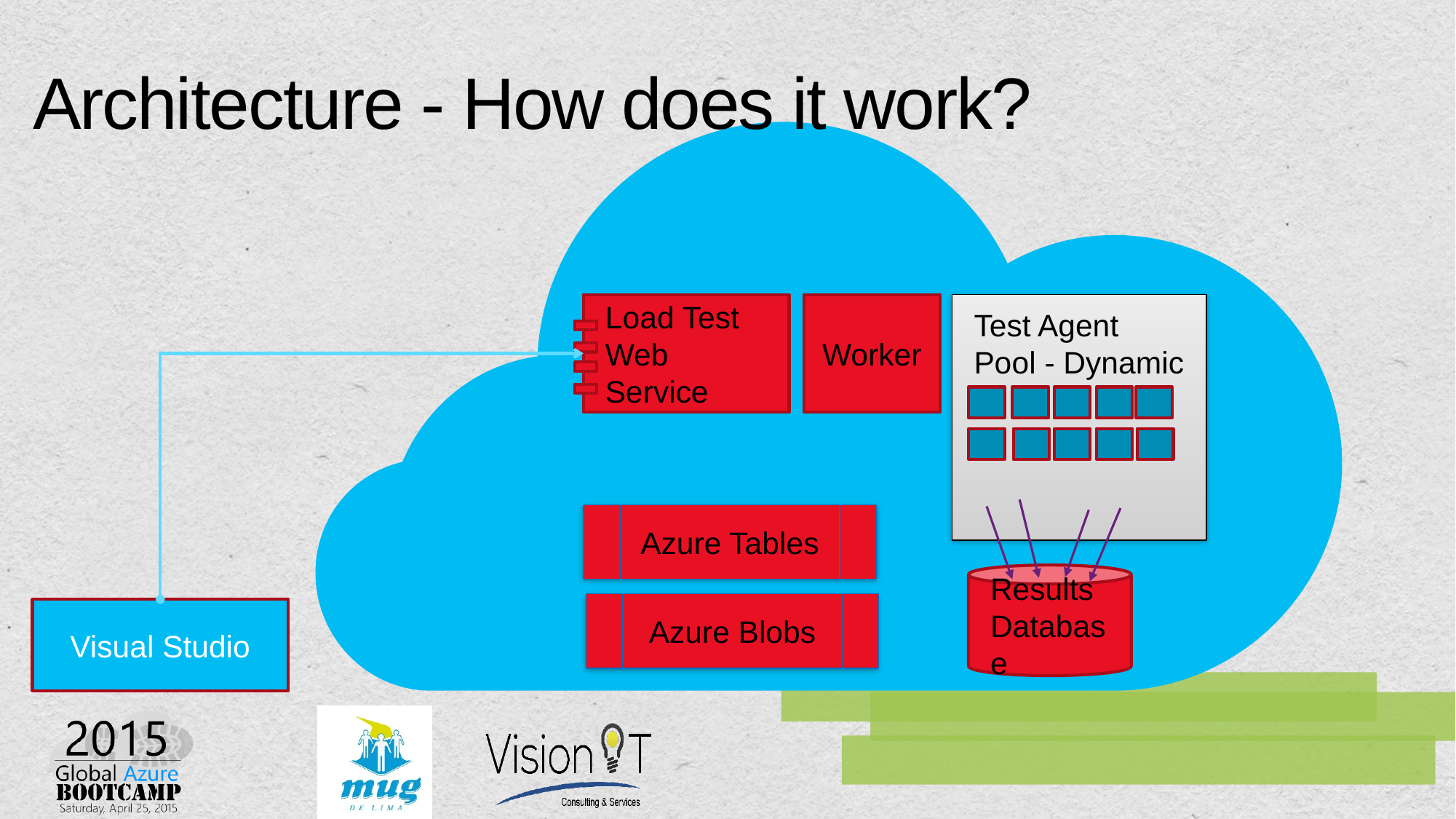

# Architecture - How does it work?

Load Test Web Service

Worker
Test Agent Pool - Dynamic

Azure Tables
Results Database
Azure Blobs
Visual Studio